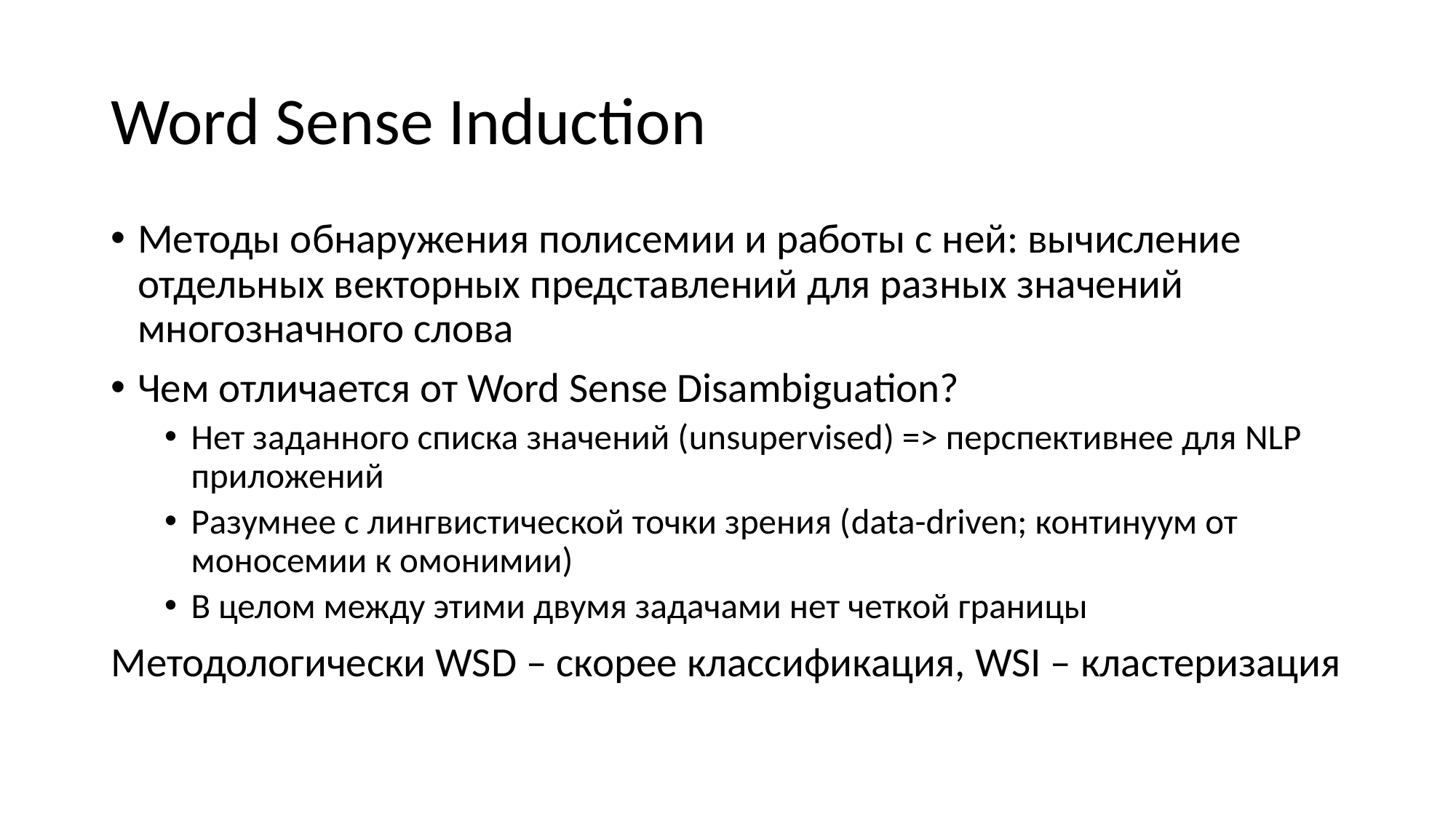

# Word Sense Induction
Методы обнаружения полисемии и работы с ней: вычисление отдельных векторных представлений для разных значений многозначного слова
Чем отличается от Word Sense Disambiguation?
Нет заданного списка значений (unsupervised) => перспективнее для NLP приложений
Разумнее с лингвистической точки зрения (data-driven; континуум от моносемии к омонимии)
В целом между этими двумя задачами нет четкой границы
Методологически WSD – скорее классификация, WSI – кластеризация